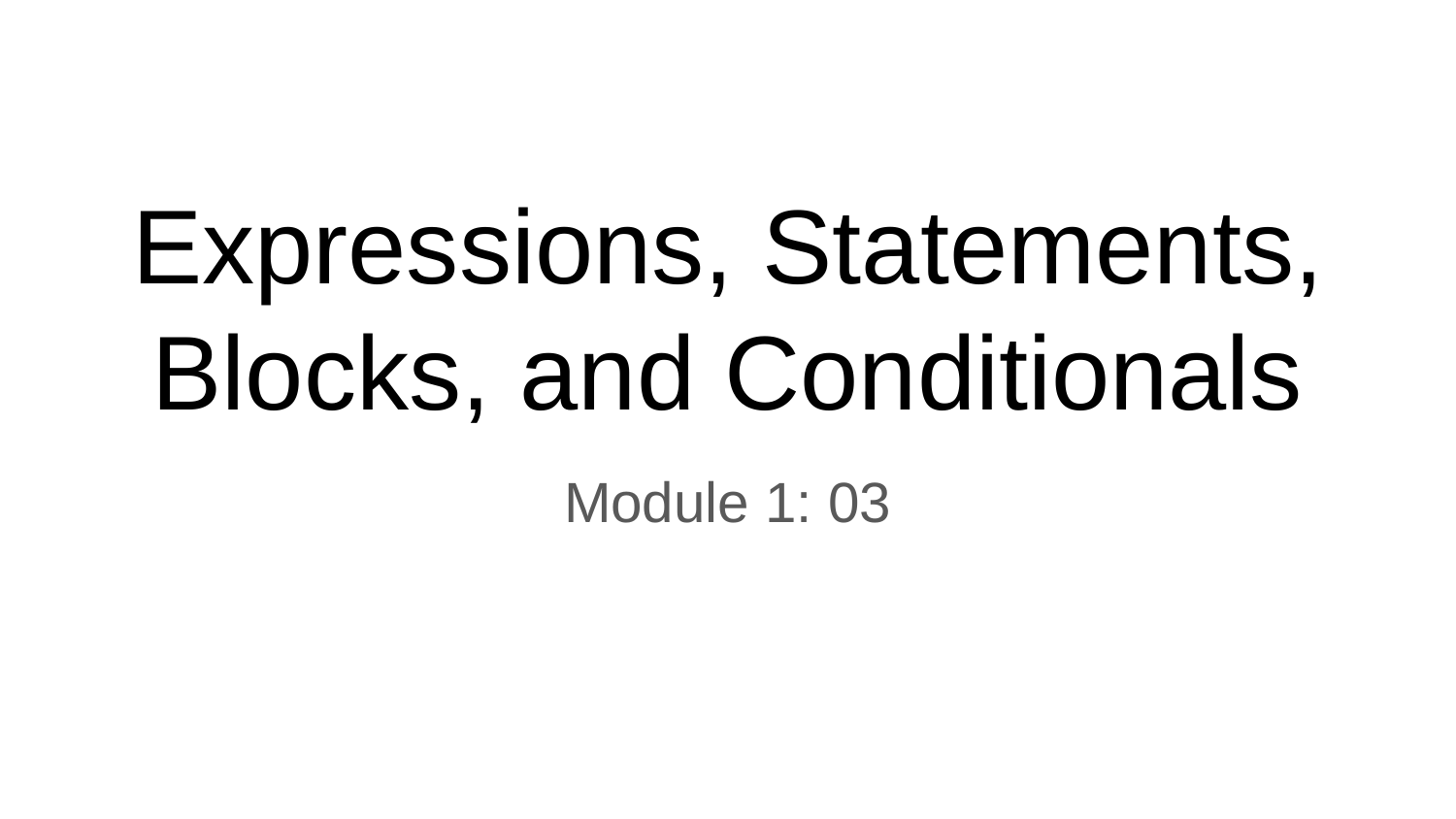

# Expressions, Statements, Blocks, and Conditionals
Module 1: 03